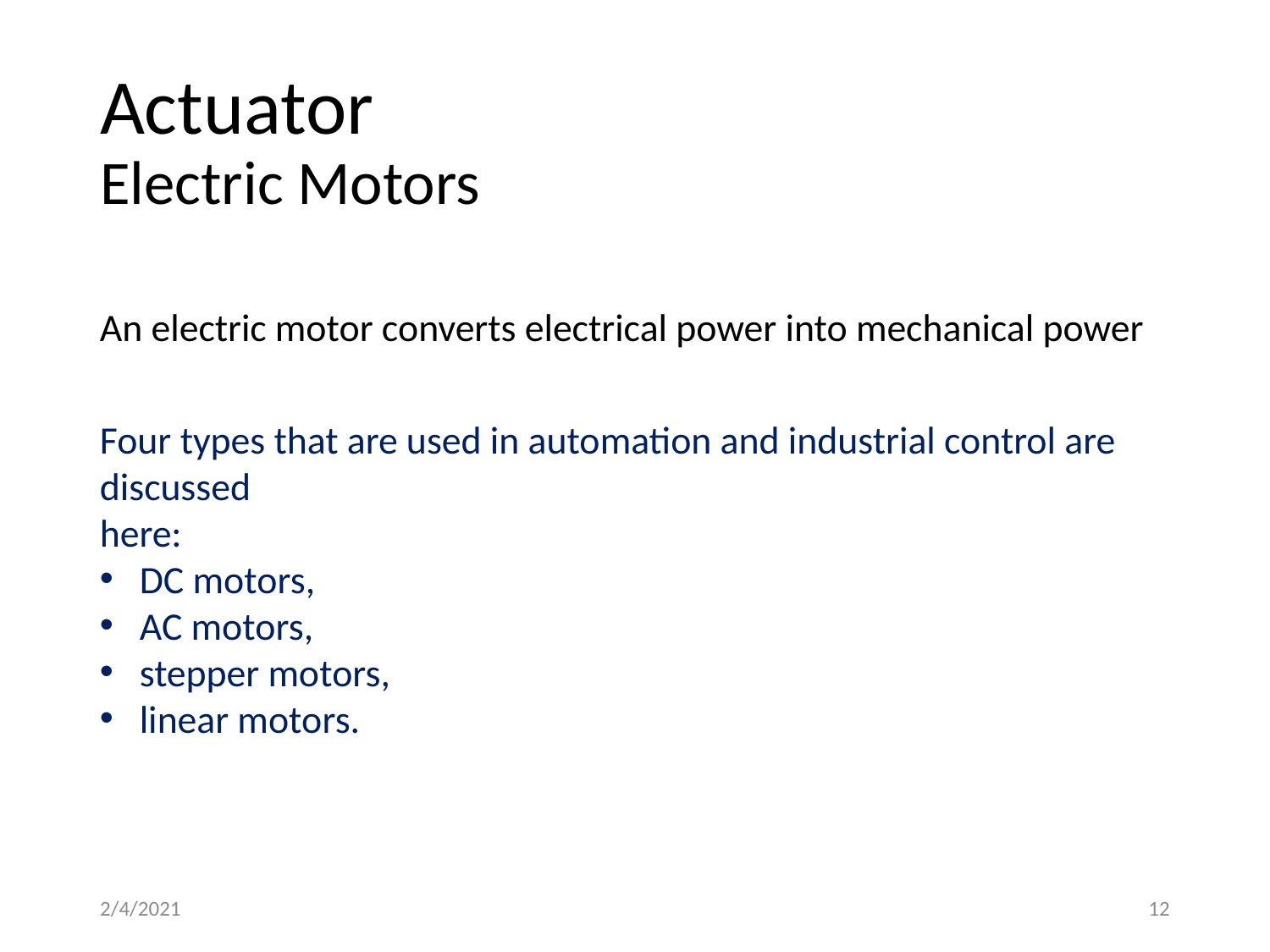

# Actuator Electric Motors
An electric motor converts electrical power into mechanical power
Four types that are used in automation and industrial control are discussed
here:
DC motors,
AC motors,
stepper motors,
linear motors.
2/4/2021
12